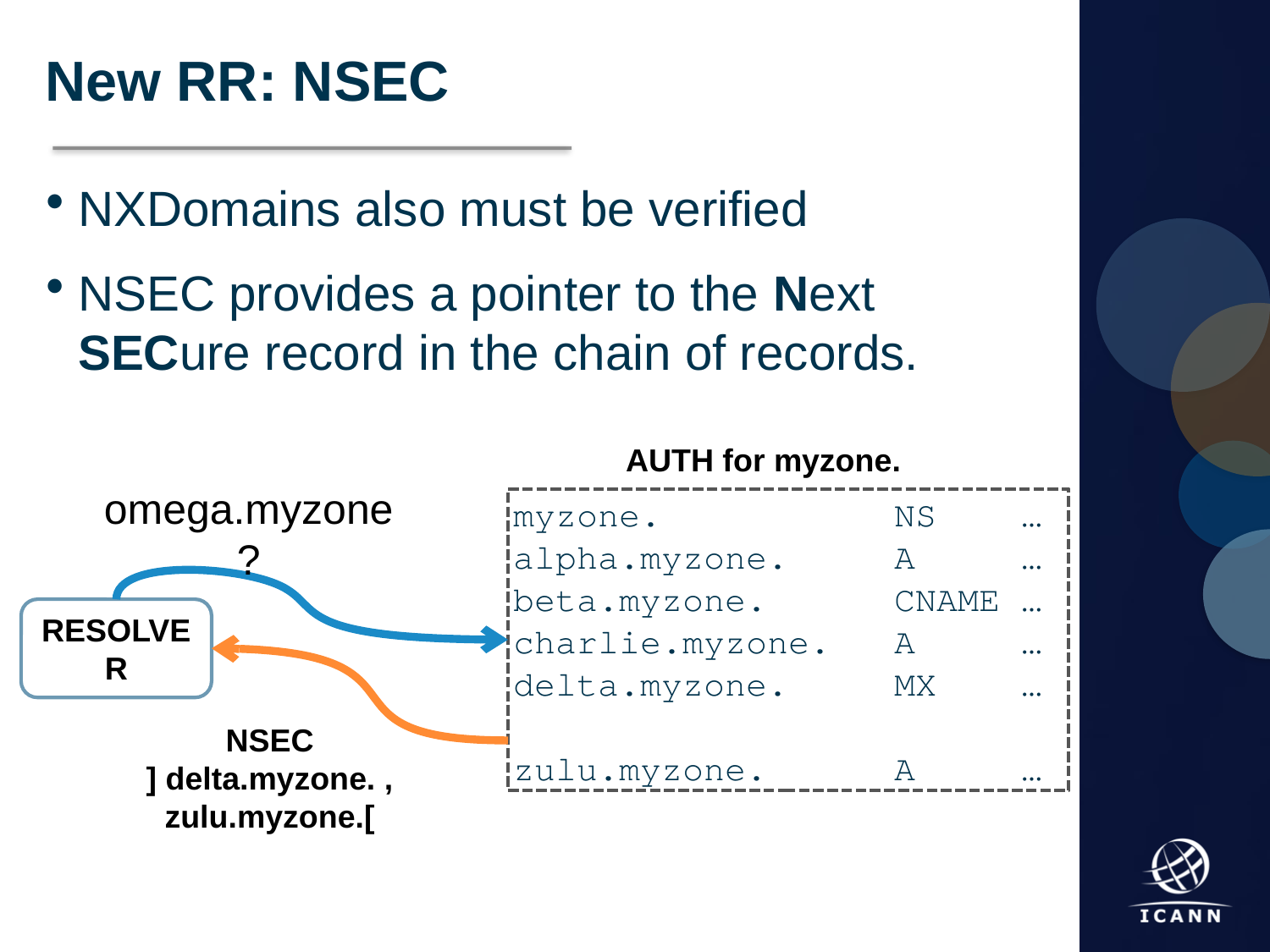

New RR: NSEC
NXDomains also must be verified
NSEC provides a pointer to the Next SECure record in the chain of records.
AUTH for myzone.
omega.myzone ?
myzone.		NS	…
alpha.myzone.	A	…
beta.myzone.	CNAME	…
charlie.myzone.	A	…
delta.myzone.	MX	…
zulu.myzone.	A	…
RESOLVER
NSEC
] delta.myzone. , zulu.myzone.[
30